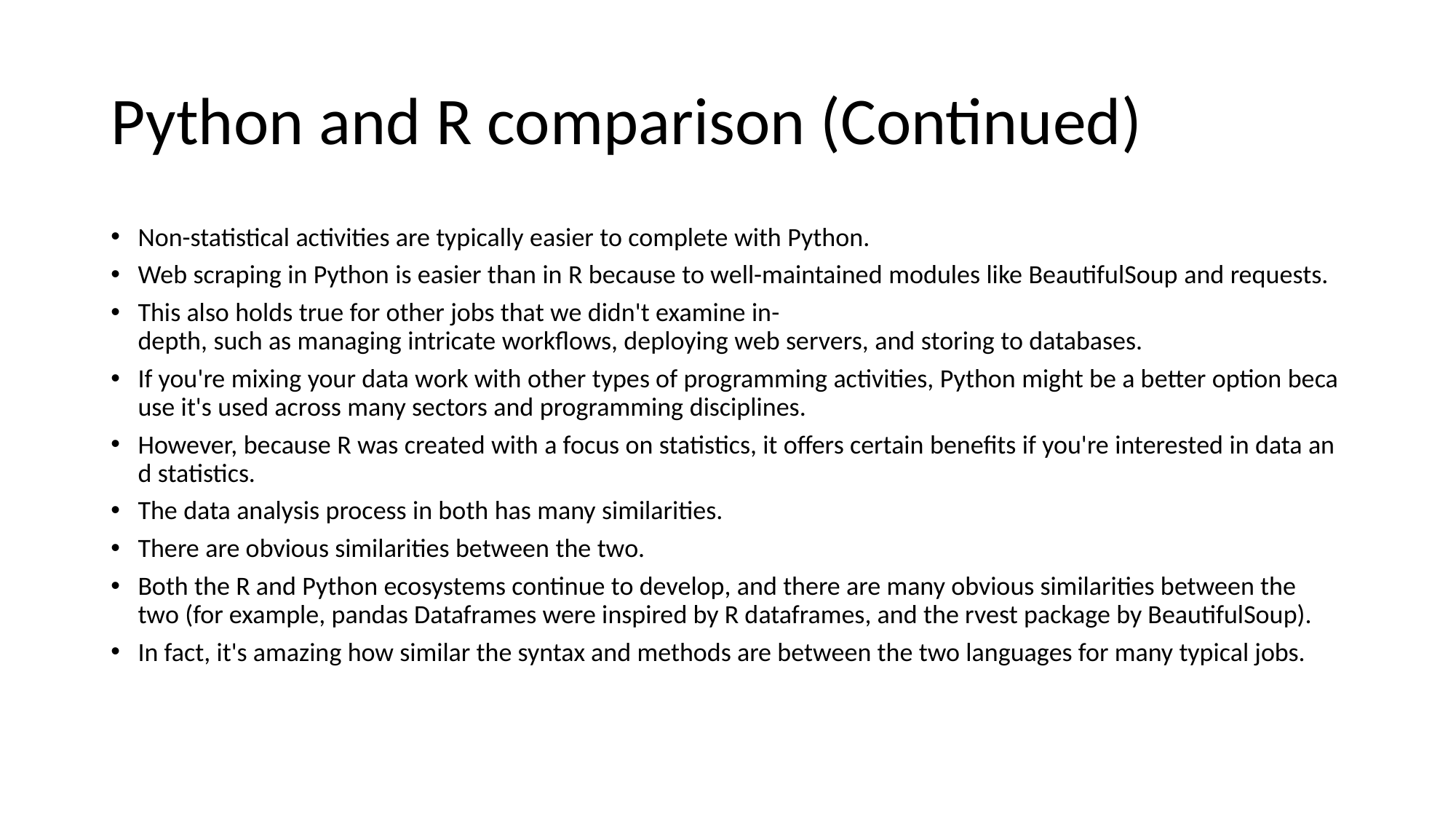

# Python and R comparison (Continued)
Non-statistical activities are typically easier to complete with Python.
Web scraping in Python is easier than in R because to well-maintained modules like BeautifulSoup and requests.
This also holds true for other jobs that we didn't examine in-depth, such as managing intricate workflows, deploying web servers, and storing to databases.
If you're mixing your data work with other types of programming activities, Python might be a better option because it's used across many sectors and programming disciplines.
However, because R was created with a focus on statistics, it offers certain benefits if you're interested in data and statistics.
The data analysis process in both has many similarities.
There are obvious similarities between the two.
Both the R and Python ecosystems continue to develop, and there are many obvious similarities between the two (for example, pandas Dataframes were inspired by R dataframes, and the rvest package by BeautifulSoup).
In fact, it's amazing how similar the syntax and methods are between the two languages for many typical jobs.